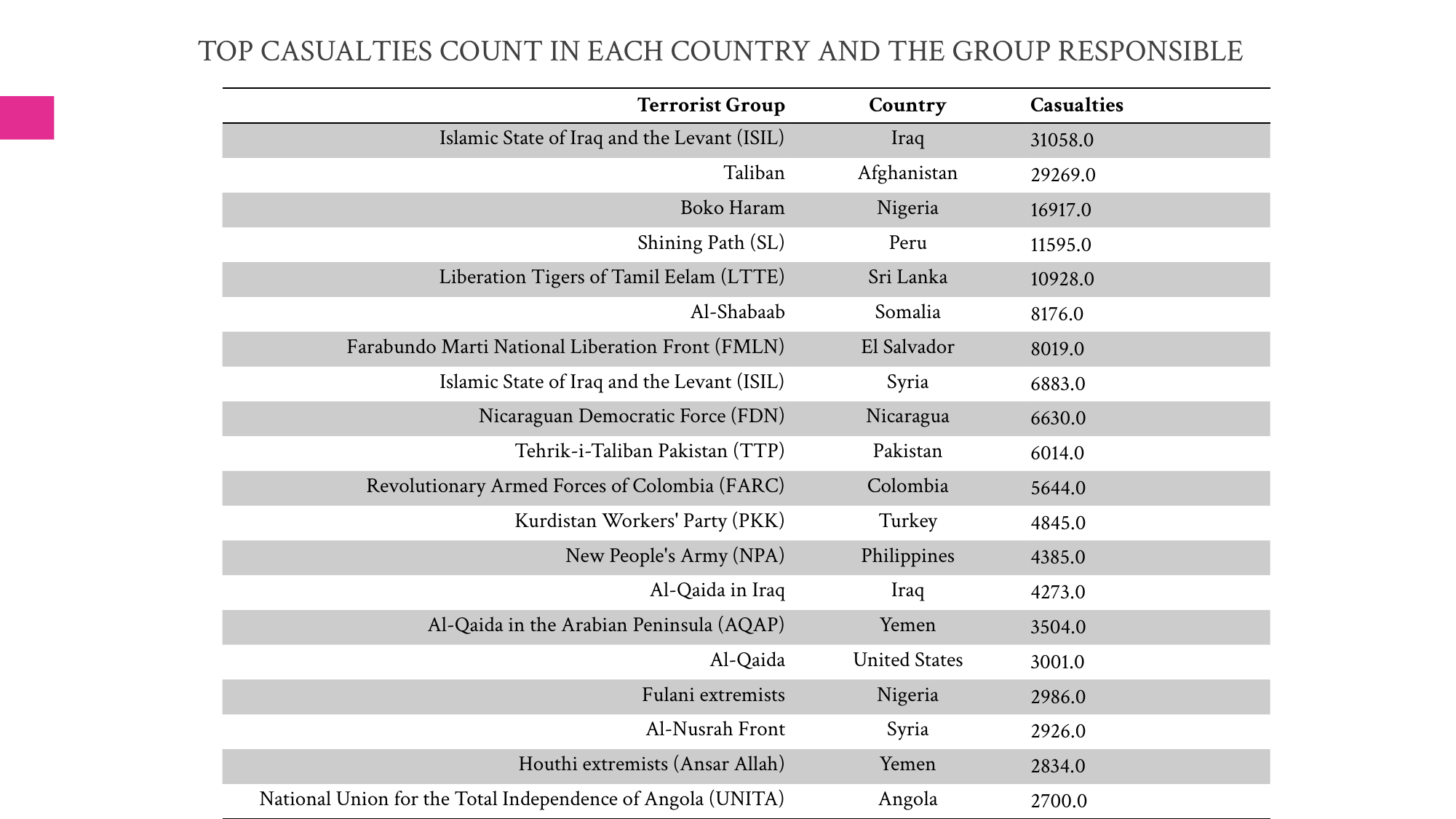

# Top casualties count in each country and the group responsible
| Terrorist Group | Country | Casualties |
| --- | --- | --- |
| Islamic State of Iraq and the Levant (ISIL) | Iraq | 31058.0 |
| Taliban | Afghanistan | 29269.0 |
| Boko Haram | Nigeria | 16917.0 |
| Shining Path (SL) | Peru | 11595.0 |
| Liberation Tigers of Tamil Eelam (LTTE) | Sri Lanka | 10928.0 |
| Al-Shabaab | Somalia | 8176.0 |
| Farabundo Marti National Liberation Front (FMLN) | El Salvador | 8019.0 |
| Islamic State of Iraq and the Levant (ISIL) | Syria | 6883.0 |
| Nicaraguan Democratic Force (FDN) | Nicaragua | 6630.0 |
| Tehrik-i-Taliban Pakistan (TTP) | Pakistan | 6014.0 |
| Revolutionary Armed Forces of Colombia (FARC) | Colombia | 5644.0 |
| Kurdistan Workers' Party (PKK) | Turkey | 4845.0 |
| New People's Army (NPA) | Philippines | 4385.0 |
| Al-Qaida in Iraq | Iraq | 4273.0 |
| Al-Qaida in the Arabian Peninsula (AQAP) | Yemen | 3504.0 |
| Al-Qaida | United States | 3001.0 |
| Fulani extremists | Nigeria | 2986.0 |
| Al-Nusrah Front | Syria | 2926.0 |
| Houthi extremists (Ansar Allah) | Yemen | 2834.0 |
| National Union for the Total Independence of Angola (UNITA) | Angola | 2700.0 |